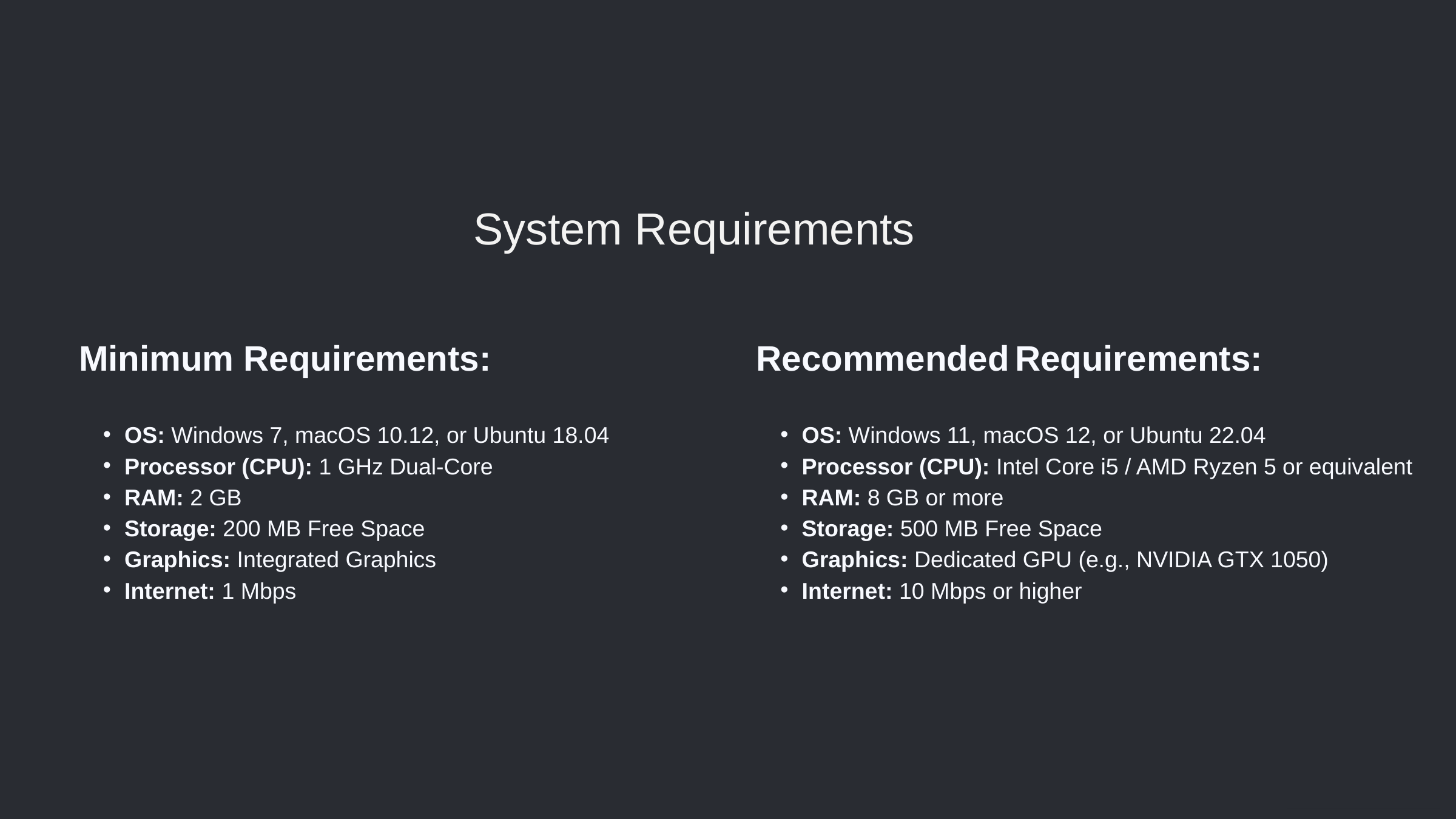

System Requirements
Minimum Requirements:

OS: Windows 7, macOS 10.12, or Ubuntu 18.04
Processor (CPU): 1 GHz Dual-Core
RAM: 2 GB
Storage: 200 MB Free Space
Graphics: Integrated Graphics
Internet: 1 Mbps
Recommended Requirements:

OS: Windows 11, macOS 12, or Ubuntu 22.04
Processor (CPU): Intel Core i5 / AMD Ryzen 5 or equivalent
RAM: 8 GB or more
Storage: 500 MB Free Space
Graphics: Dedicated GPU (e.g., NVIDIA GTX 1050)
Internet: 10 Mbps or higher